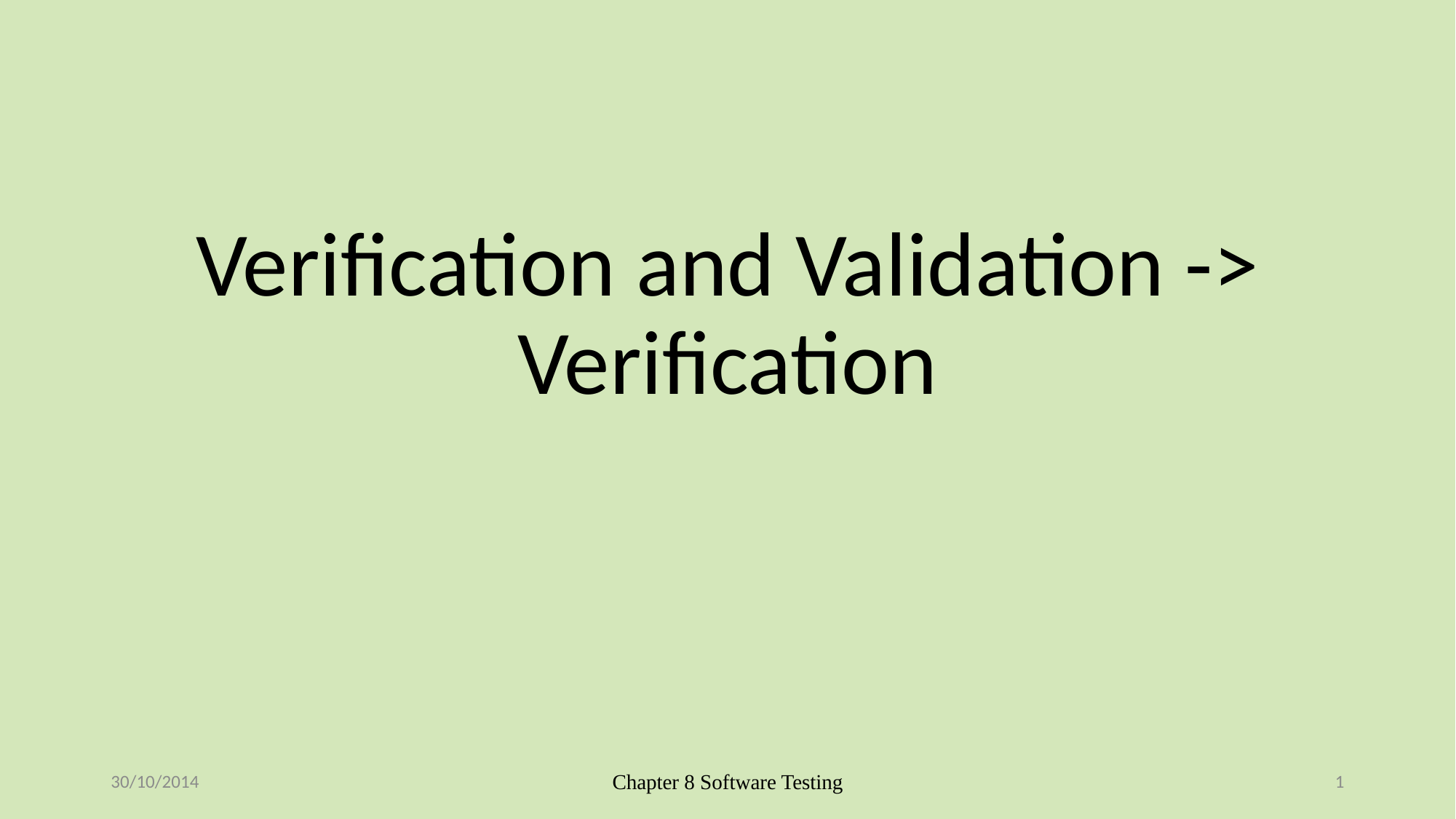

# Verification and Validation -> Verification

30/10/2014
Chapter 8 Software Testing
1